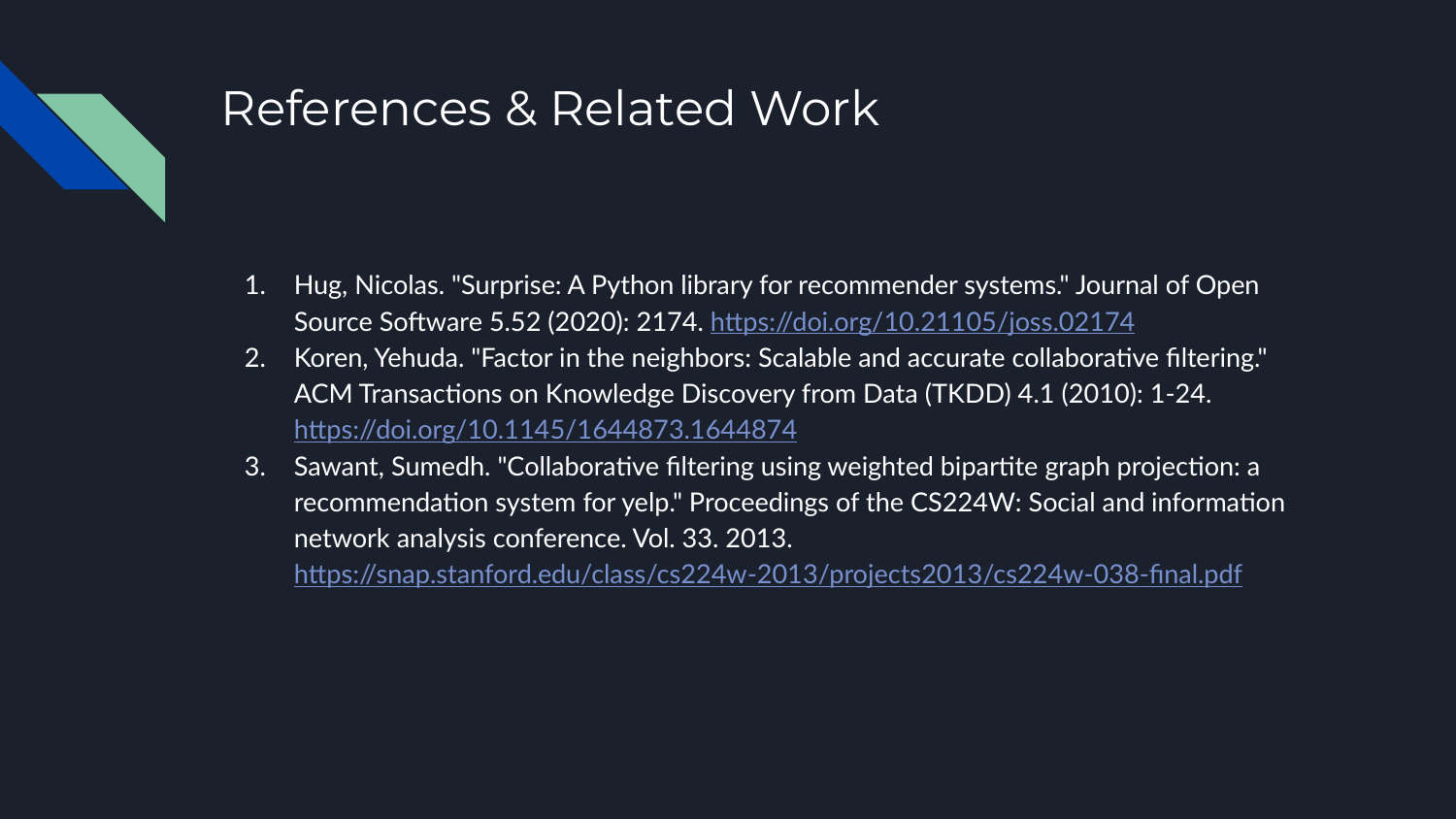

# References & Related Work
Hug, Nicolas. "Surprise: A Python library for recommender systems." Journal of Open Source Software 5.52 (2020): 2174. https://doi.org/10.21105/joss.02174
Koren, Yehuda. "Factor in the neighbors: Scalable and accurate collaborative filtering." ACM Transactions on Knowledge Discovery from Data (TKDD) 4.1 (2010): 1-24. https://doi.org/10.1145/1644873.1644874
Sawant, Sumedh. "Collaborative filtering using weighted bipartite graph projection: a recommendation system for yelp." Proceedings of the CS224W: Social and information network analysis conference. Vol. 33. 2013. https://snap.stanford.edu/class/cs224w-2013/projects2013/cs224w-038-final.pdf